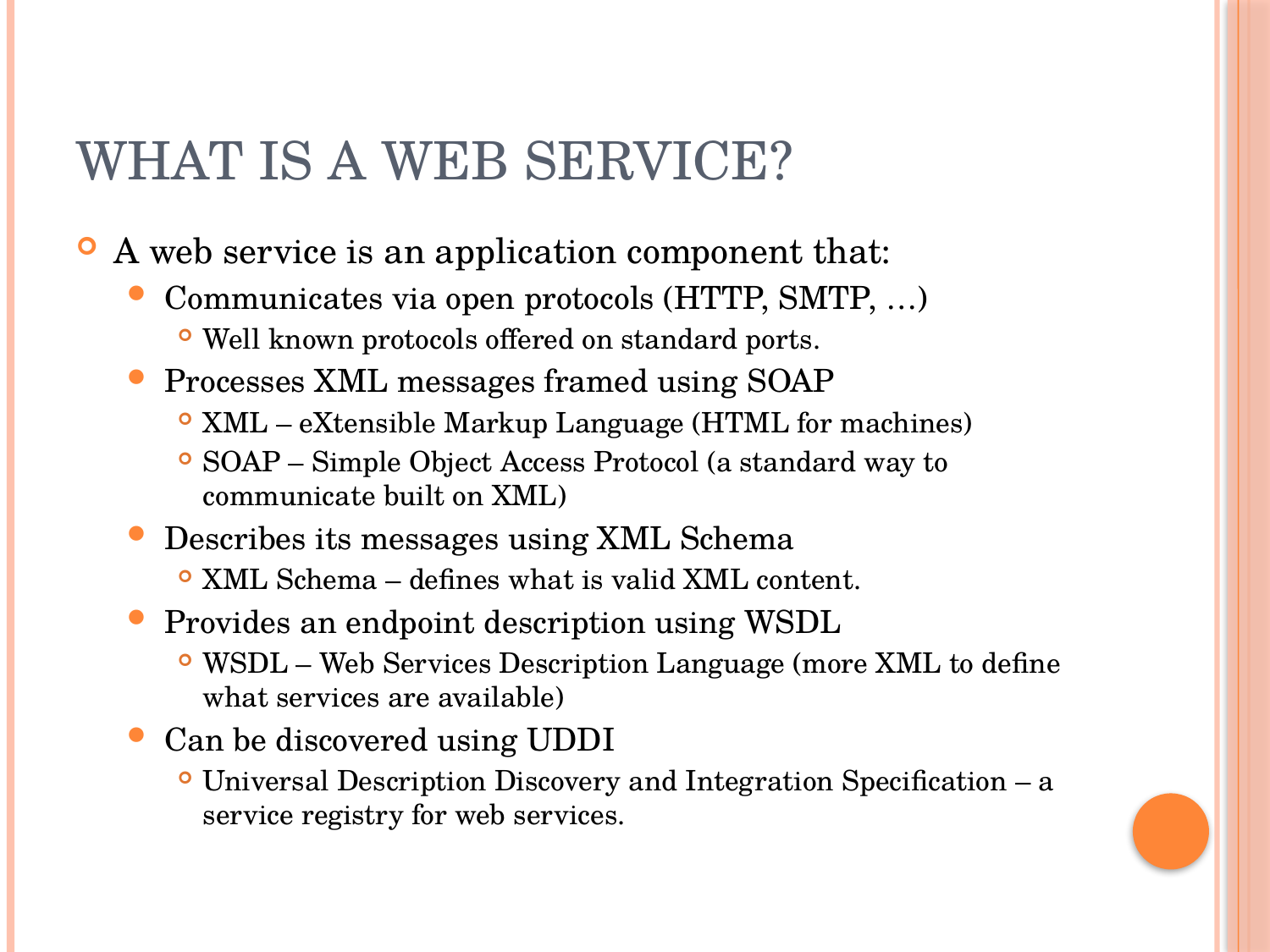

# What is a Web Service?
A web service is an application component that:
Communicates via open protocols (HTTP, SMTP, …)
Well known protocols offered on standard ports.
Processes XML messages framed using SOAP
XML – eXtensible Markup Language (HTML for machines)
SOAP – Simple Object Access Protocol (a standard way to communicate built on XML)
Describes its messages using XML Schema
XML Schema – defines what is valid XML content.
Provides an endpoint description using WSDL
WSDL – Web Services Description Language (more XML to define what services are available)
Can be discovered using UDDI
Universal Description Discovery and Integration Specification – a service registry for web services.